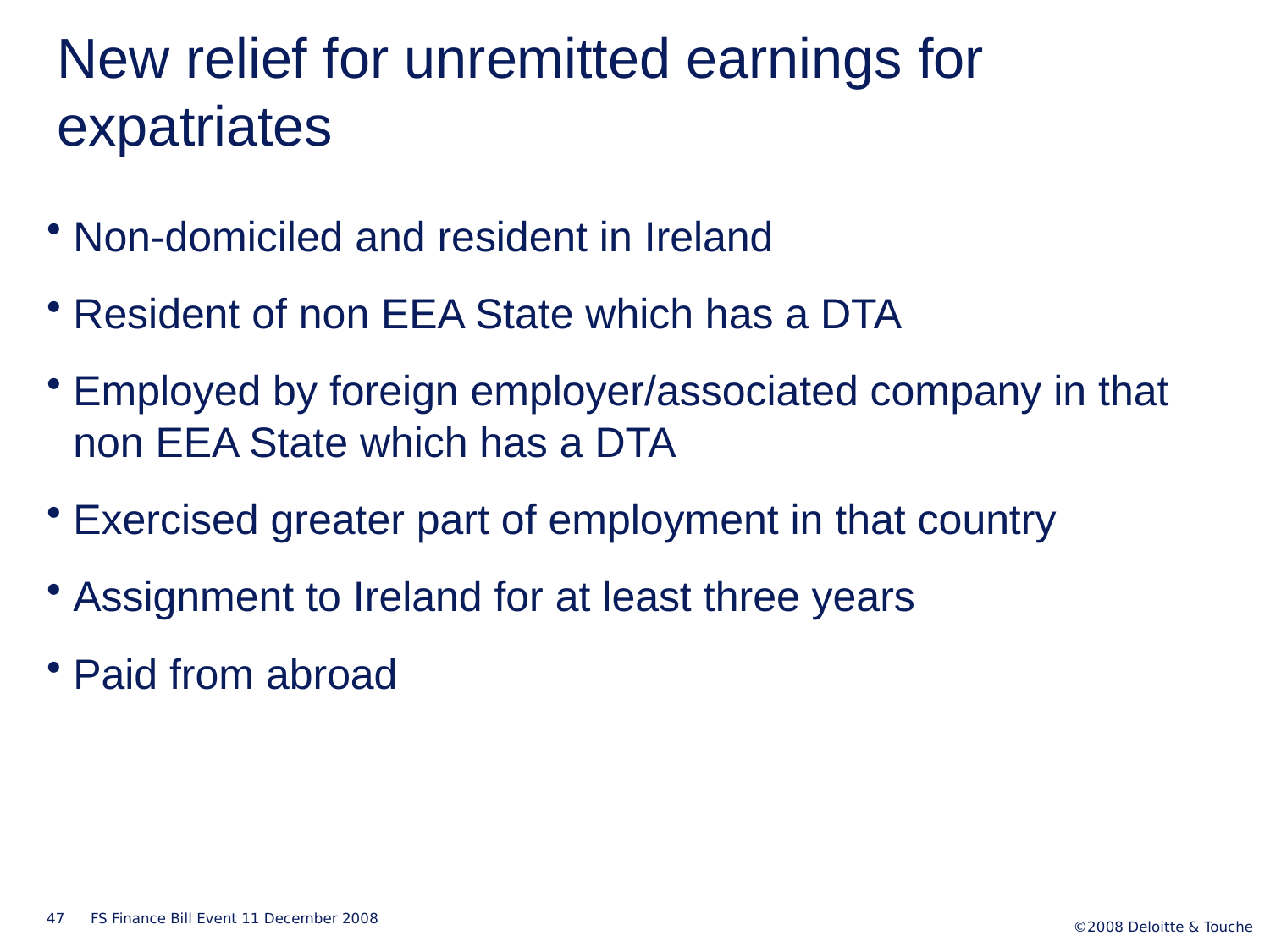

New relief for unremitted earnings for expatriates
Non-domiciled and resident in Ireland
Resident of non EEA State which has a DTA
Employed by foreign employer/associated company in that non EEA State which has a DTA
Exercised greater part of employment in that country
Assignment to Ireland for at least three years
Paid from abroad
47